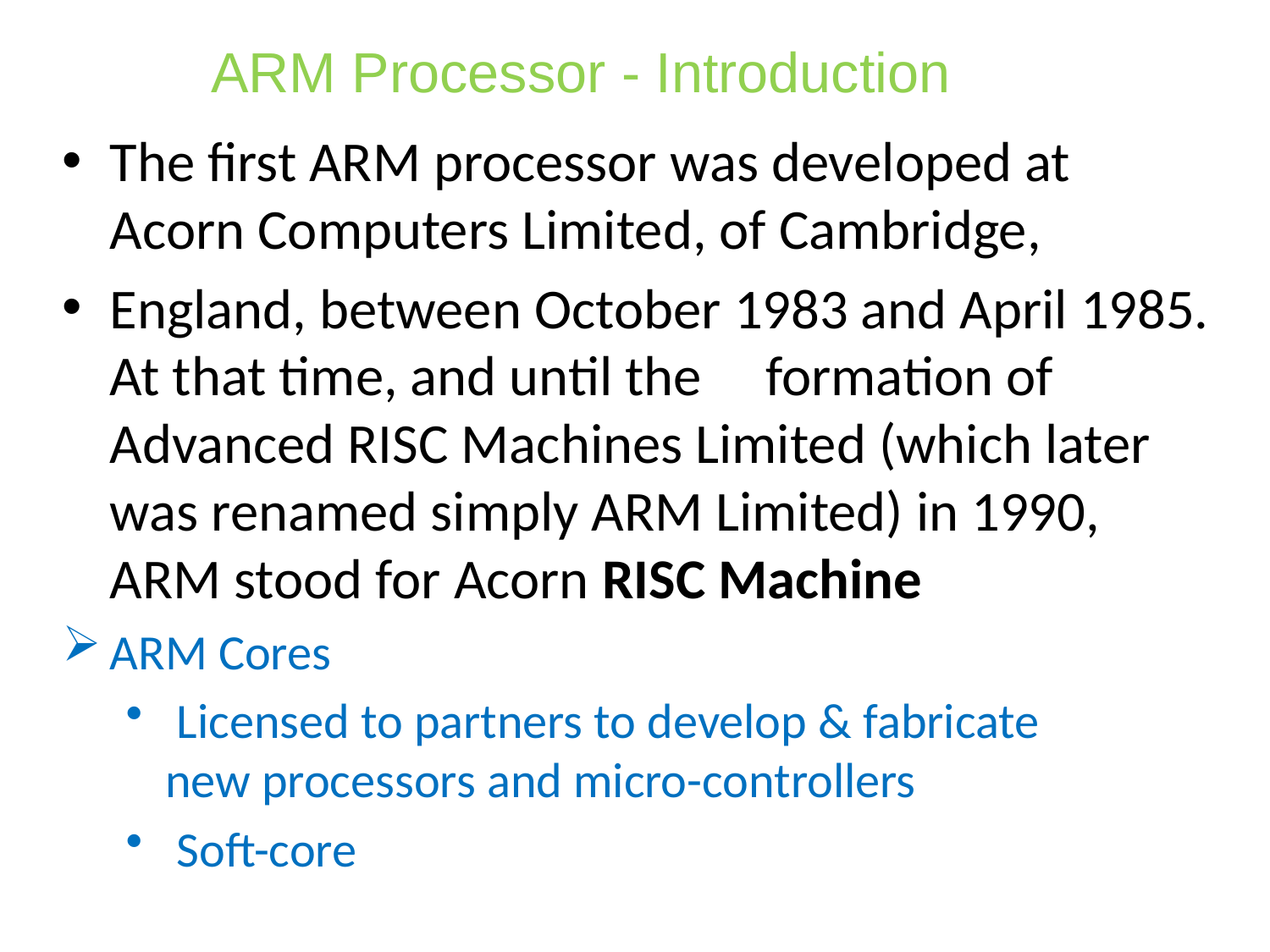

ARM Processor - Introduction
The first ARM processor was developed at Acorn Computers Limited, of Cambridge,
England, between October 1983 and April 1985. At that time, and until the     formation of Advanced RISC Machines Limited (which later was renamed simply ARM Limited) in 1990, ARM stood for Acorn RISC Machine
ARM Cores
 Licensed to partners to develop & fabricate         new processors and micro-controllers
 Soft-core